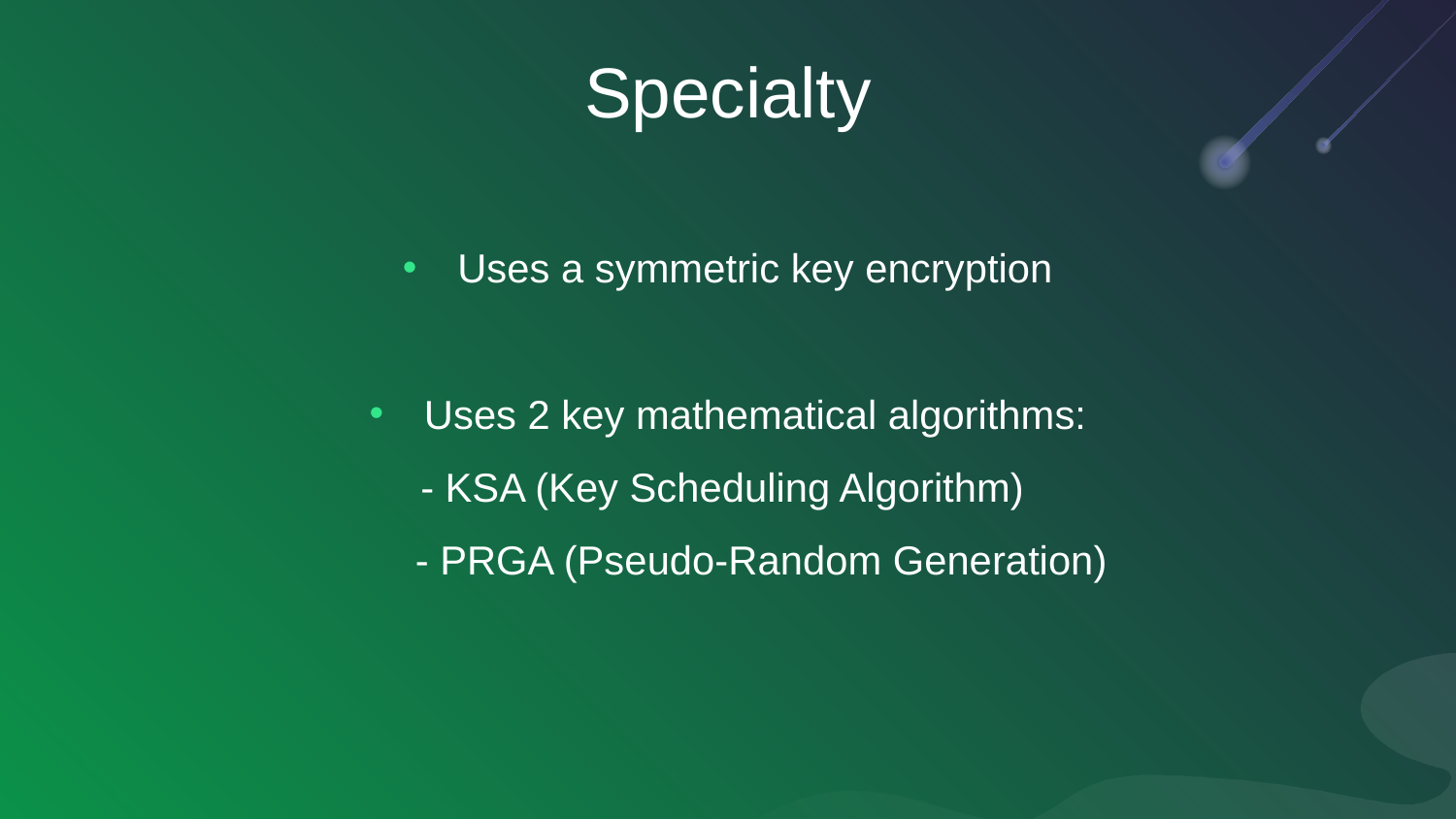

# Specialty
Uses a symmetric key encryption
Uses 2 key mathematical algorithms:
- KSA (Key Scheduling Algorithm)
      - PRGA (Pseudo-Random Generation)